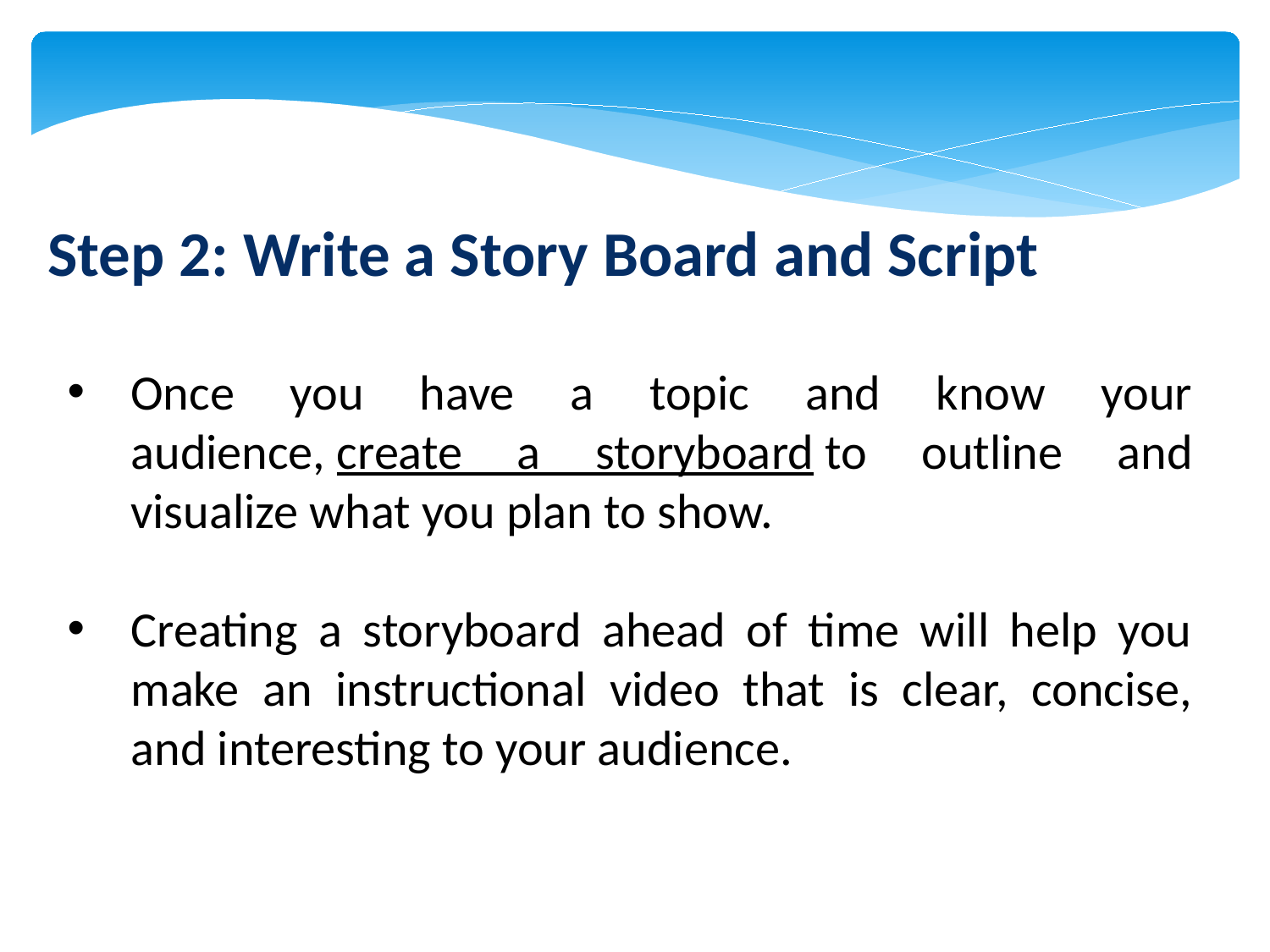

Step 2: Write a Story Board and Script
Once you have a topic and know your audience, create a storyboard to outline and visualize what you plan to show.

Creating a storyboard ahead of time will help you make an instructional video that is clear, concise, and interesting to your audience.